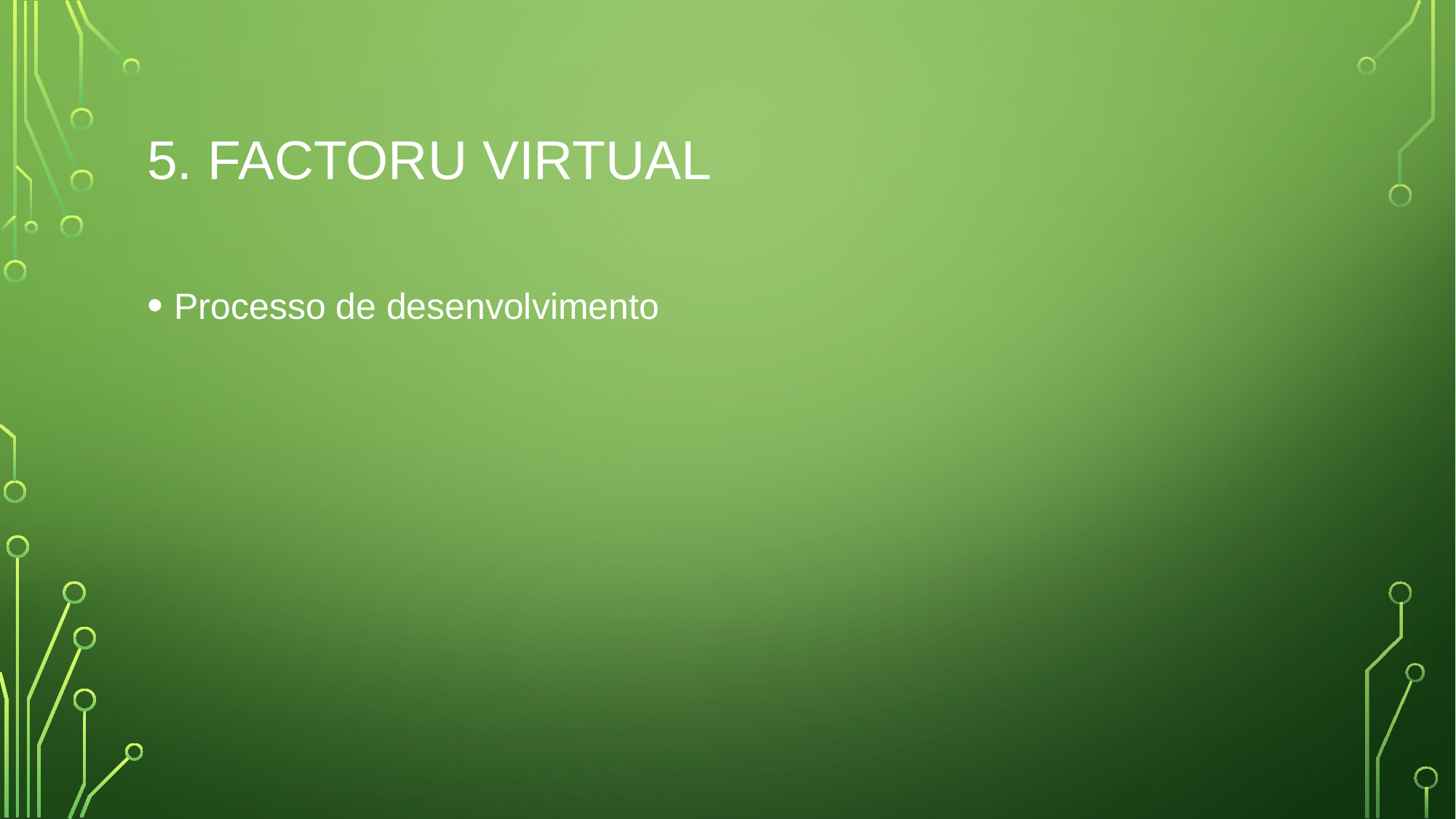

# 5. FACTORU VIRTUAL
Processo de desenvolvimento